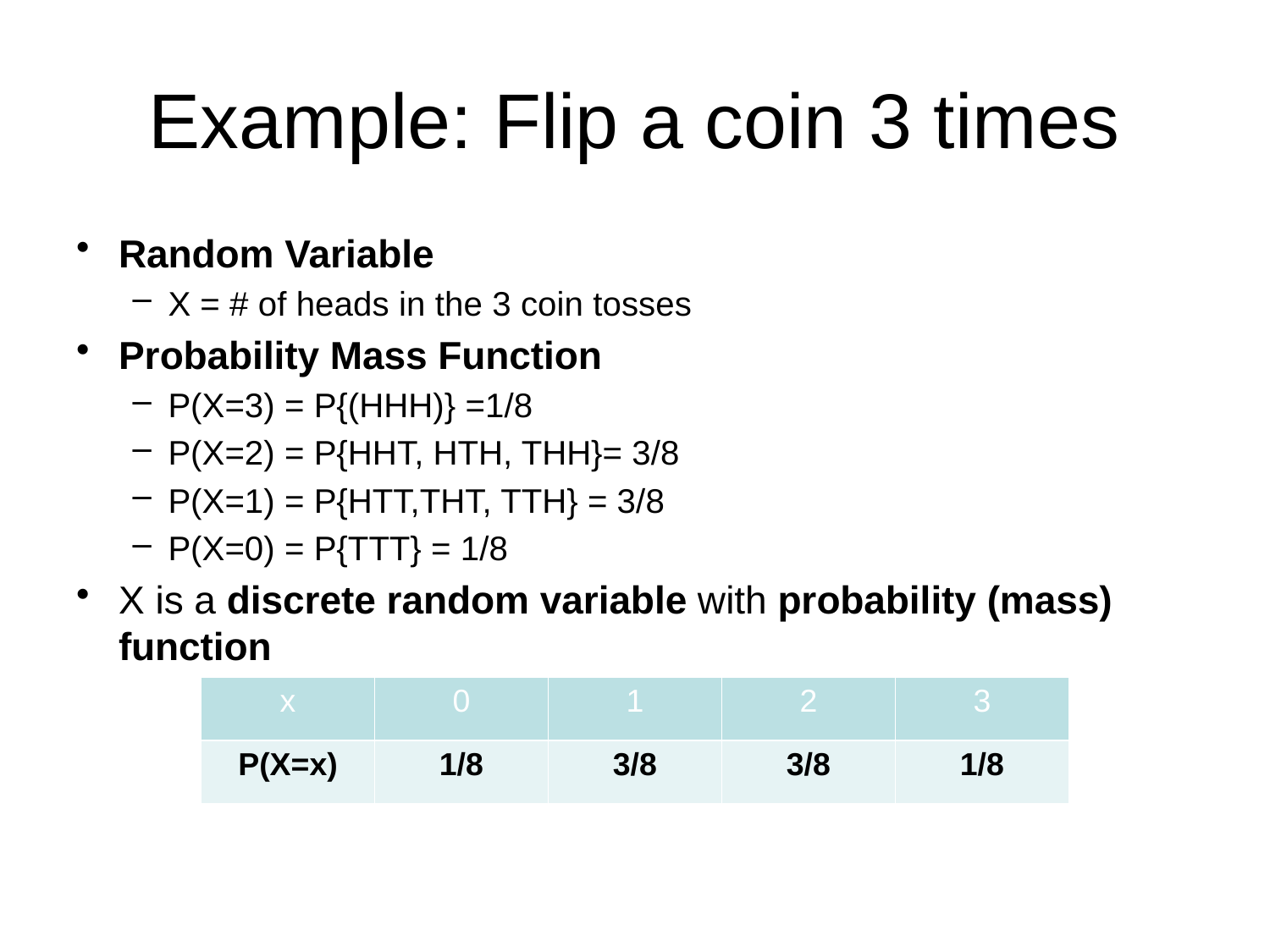

# Example: Flip a coin 3 times
Random Variable
X = # of heads in the 3 coin tosses
Probability Mass Function
P(X=3) = P{(HHH)} =1/8
P(X=2) = P{HHT, HTH, THH}= 3/8
P(X=1) = P{HTT,THT, TTH} = 3/8
P(X=0) = P{TTT} = 1/8
X is a discrete random variable with probability (mass) function
| x | 0 | 1 | 2 | 3 |
| --- | --- | --- | --- | --- |
| P(X=x) | 1/8 | 3/8 | 3/8 | 1/8 |